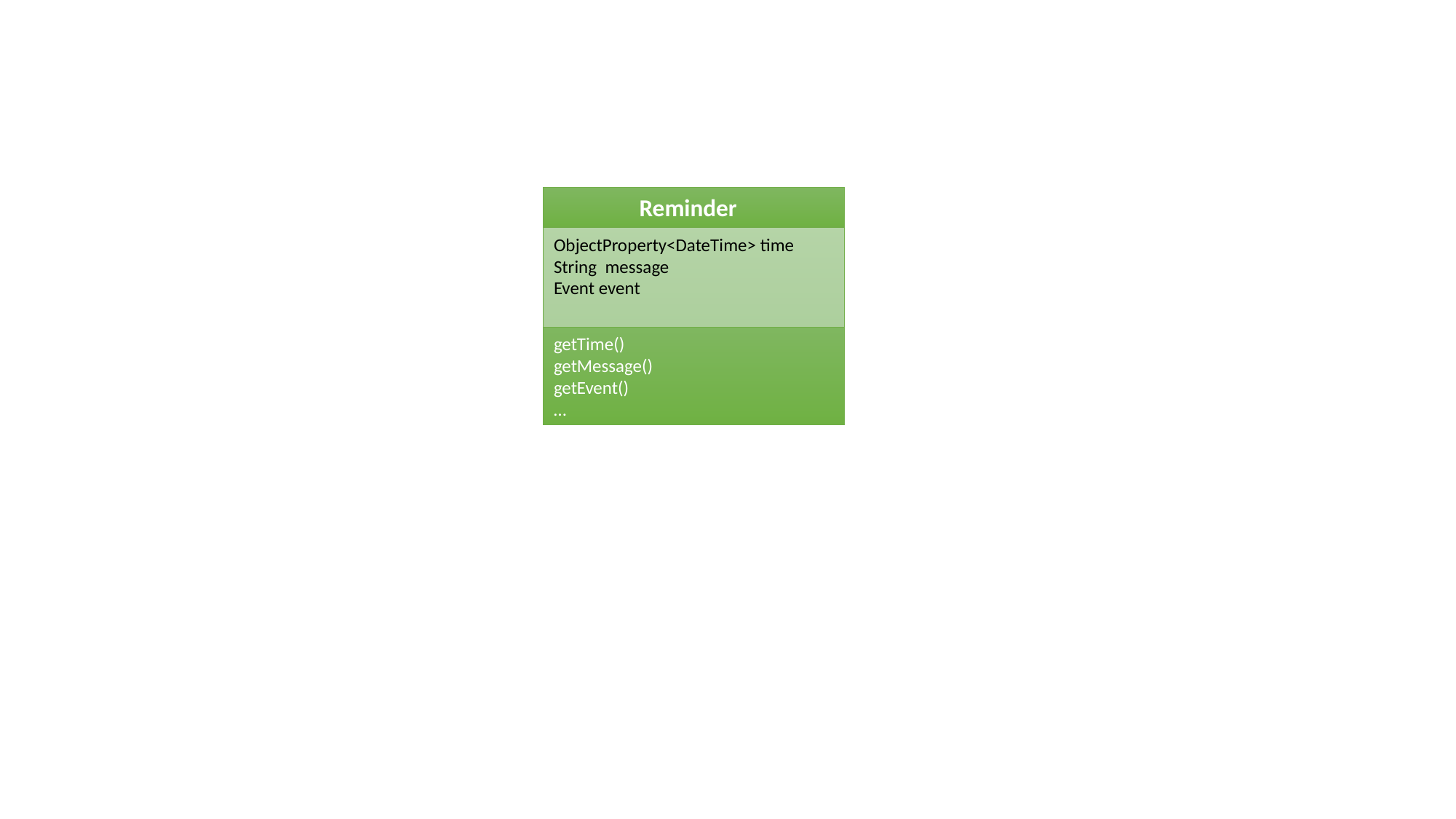

Reminder
ObjectProperty<DateTime> time
String  message
Event event

getTime()
getMessage()
getEvent()
…